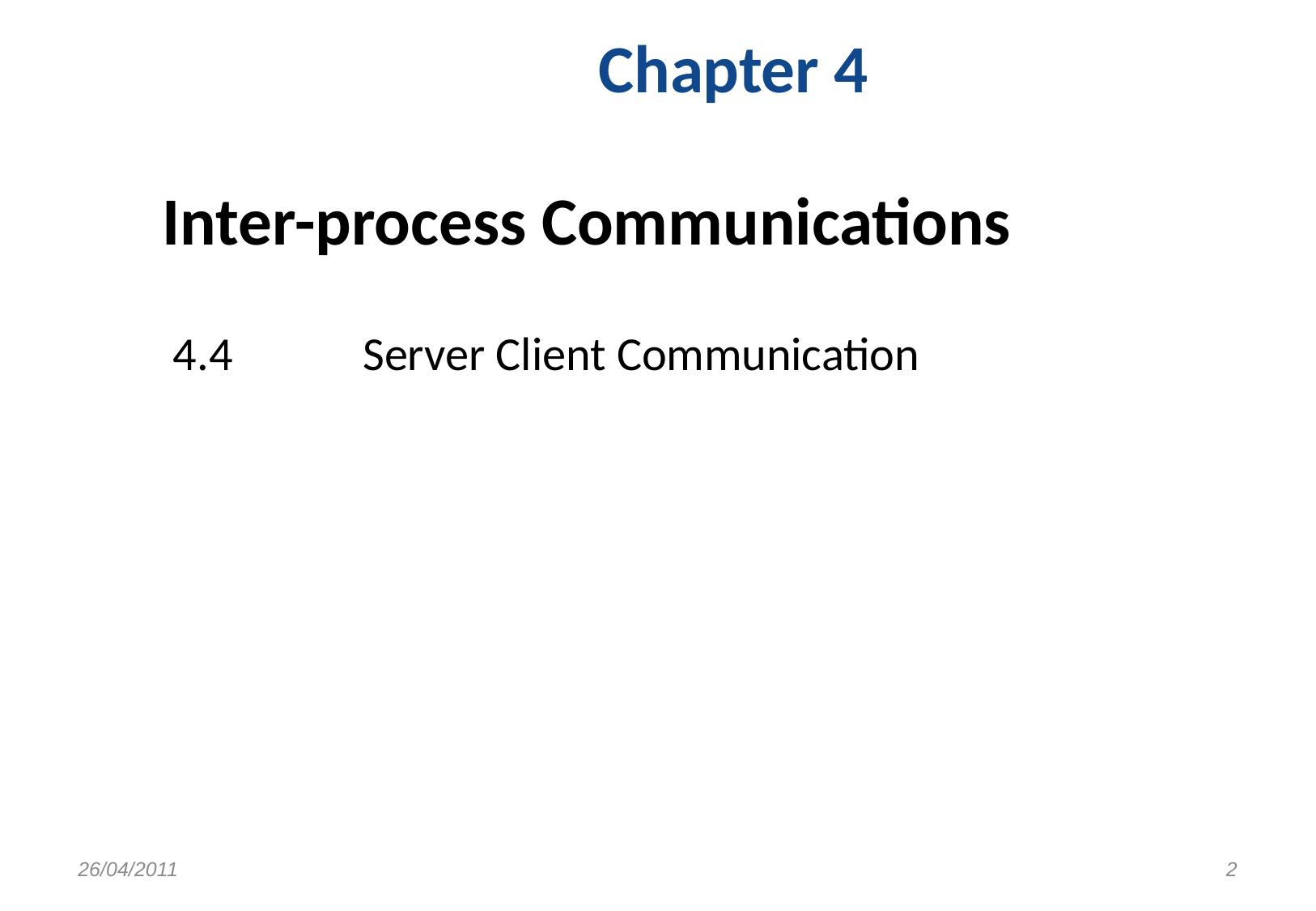

# Chapter 4
Inter-process Communications

4.4		Server Client Communication

26/04/2011
2